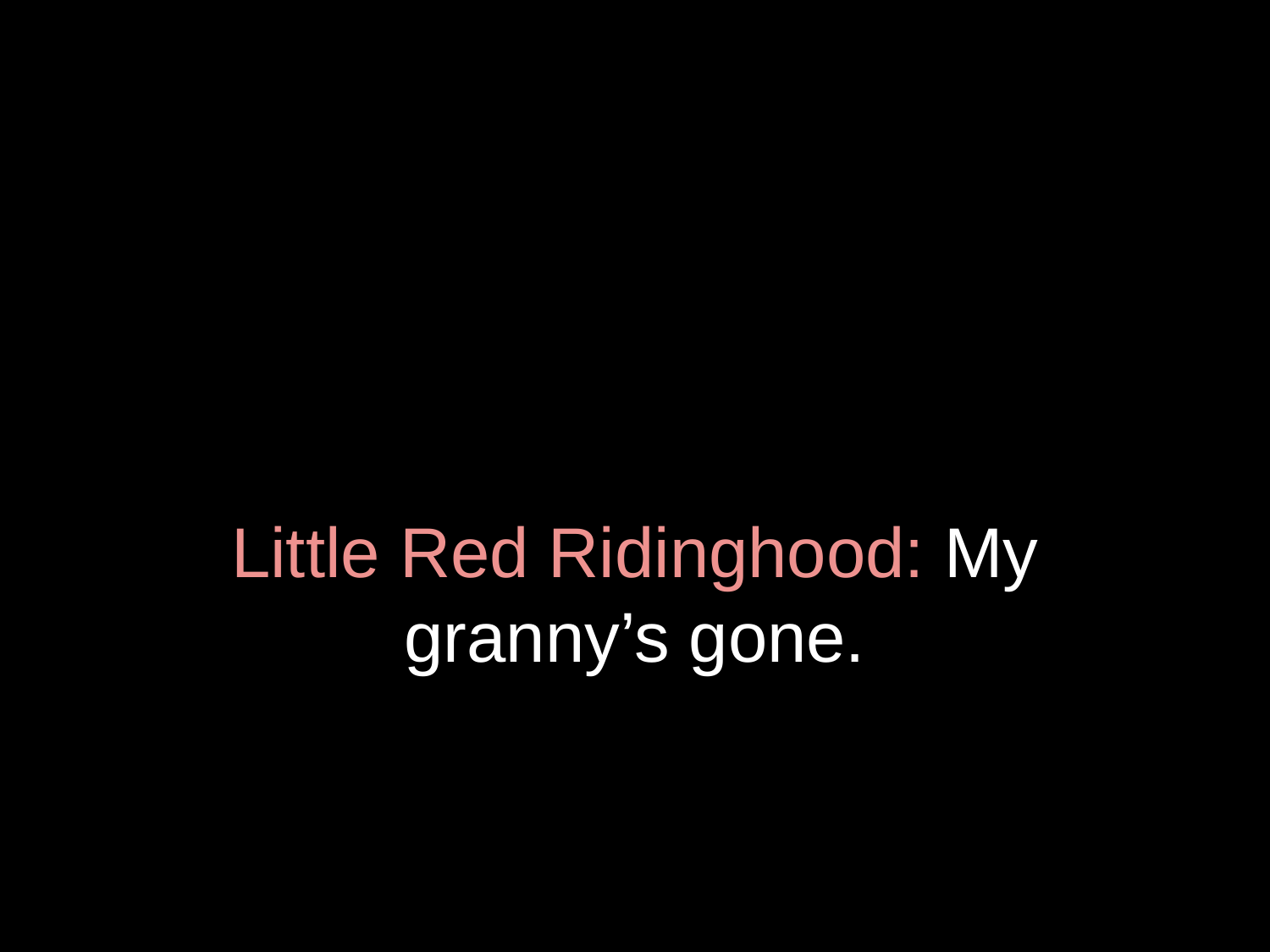

# Little Red Ridinghood: My granny’s gone.